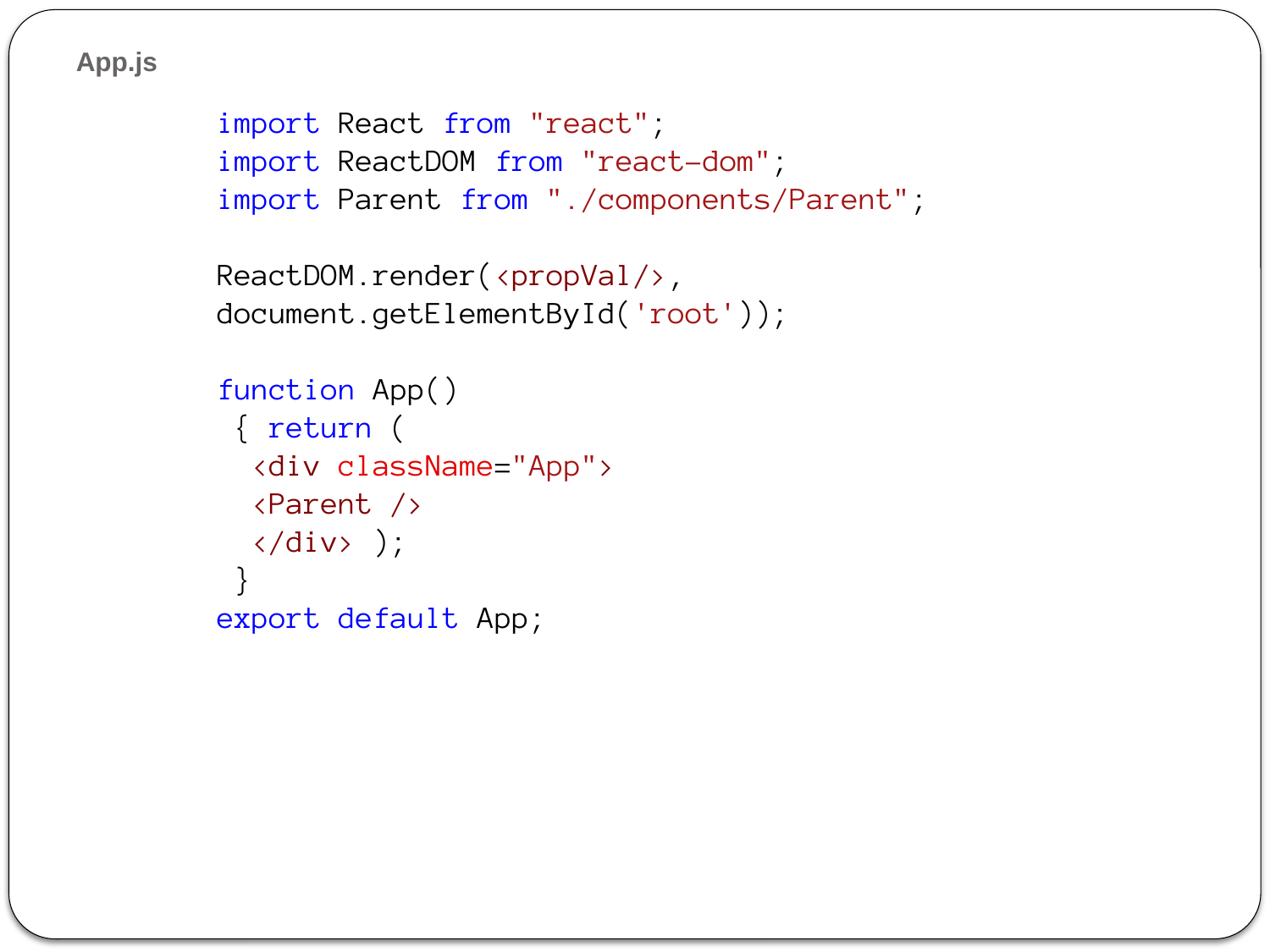

# App.js
import React from "react";
import ReactDOM from "react-dom";
import Parent from "./components/Parent";
ReactDOM.render(<propVal/>, document.getElementById('root'));
function App()
 { return (
  <div className="App">
  <Parent />
  </div> );
 }
export default App;